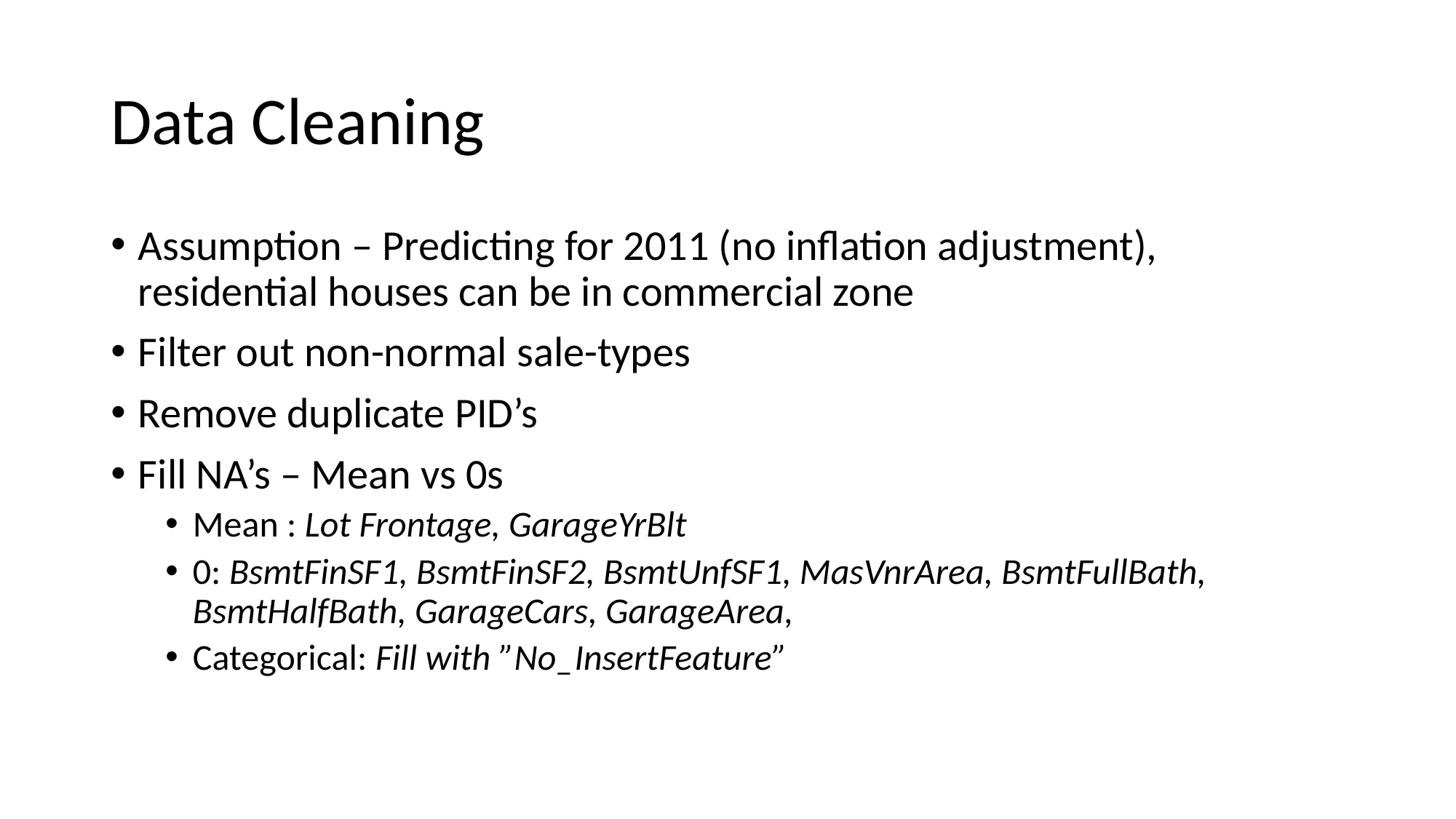

# Data Cleaning
Assumption – Predicting for 2011 (no inflation adjustment), residential houses can be in commercial zone
Filter out non-normal sale-types
Remove duplicate PID’s
Fill NA’s – Mean vs 0s
Mean : Lot Frontage, GarageYrBlt
0: BsmtFinSF1, BsmtFinSF2, BsmtUnfSF1, MasVnrArea, BsmtFullBath, BsmtHalfBath, GarageCars, GarageArea,
Categorical: Fill with ”No_InsertFeature”